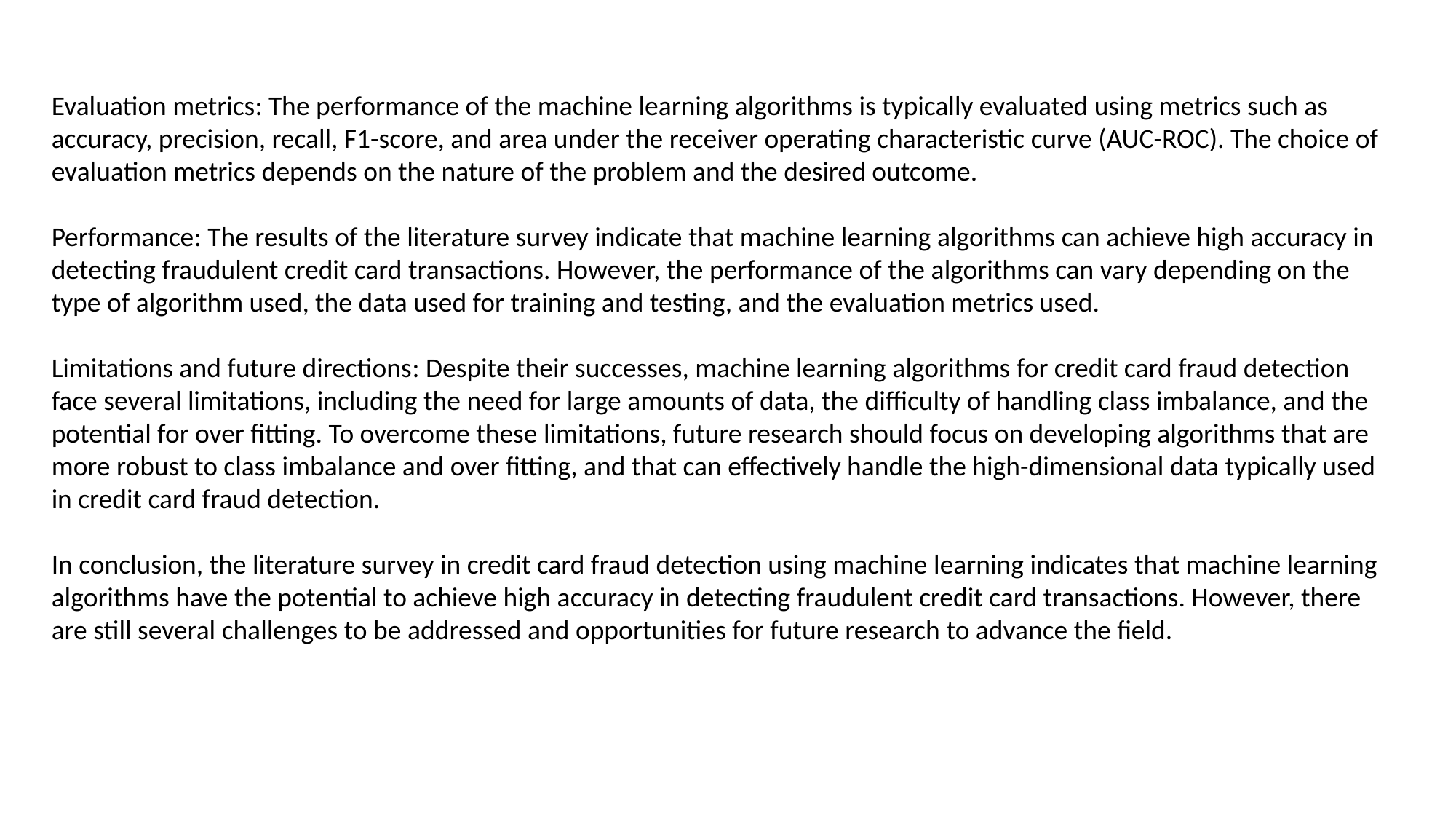

Evaluation metrics: The performance of the machine learning algorithms is typically evaluated using metrics such as accuracy, precision, recall, F1-score, and area under the receiver operating characteristic curve (AUC-ROC). The choice of evaluation metrics depends on the nature of the problem and the desired outcome.

Performance: The results of the literature survey indicate that machine learning algorithms can achieve high accuracy in detecting fraudulent credit card transactions. However, the performance of the algorithms can vary depending on the type of algorithm used, the data used for training and testing, and the evaluation metrics used.

Limitations and future directions: Despite their successes, machine learning algorithms for credit card fraud detection face several limitations, including the need for large amounts of data, the difficulty of handling class imbalance, and the potential for over fitting. To overcome these limitations, future research should focus on developing algorithms that are more robust to class imbalance and over fitting, and that can effectively handle the high-dimensional data typically used in credit card fraud detection.

In conclusion, the literature survey in credit card fraud detection using machine learning indicates that machine learning algorithms have the potential to achieve high accuracy in detecting fraudulent credit card transactions. However, there are still several challenges to be addressed and opportunities for future research to advance the field.